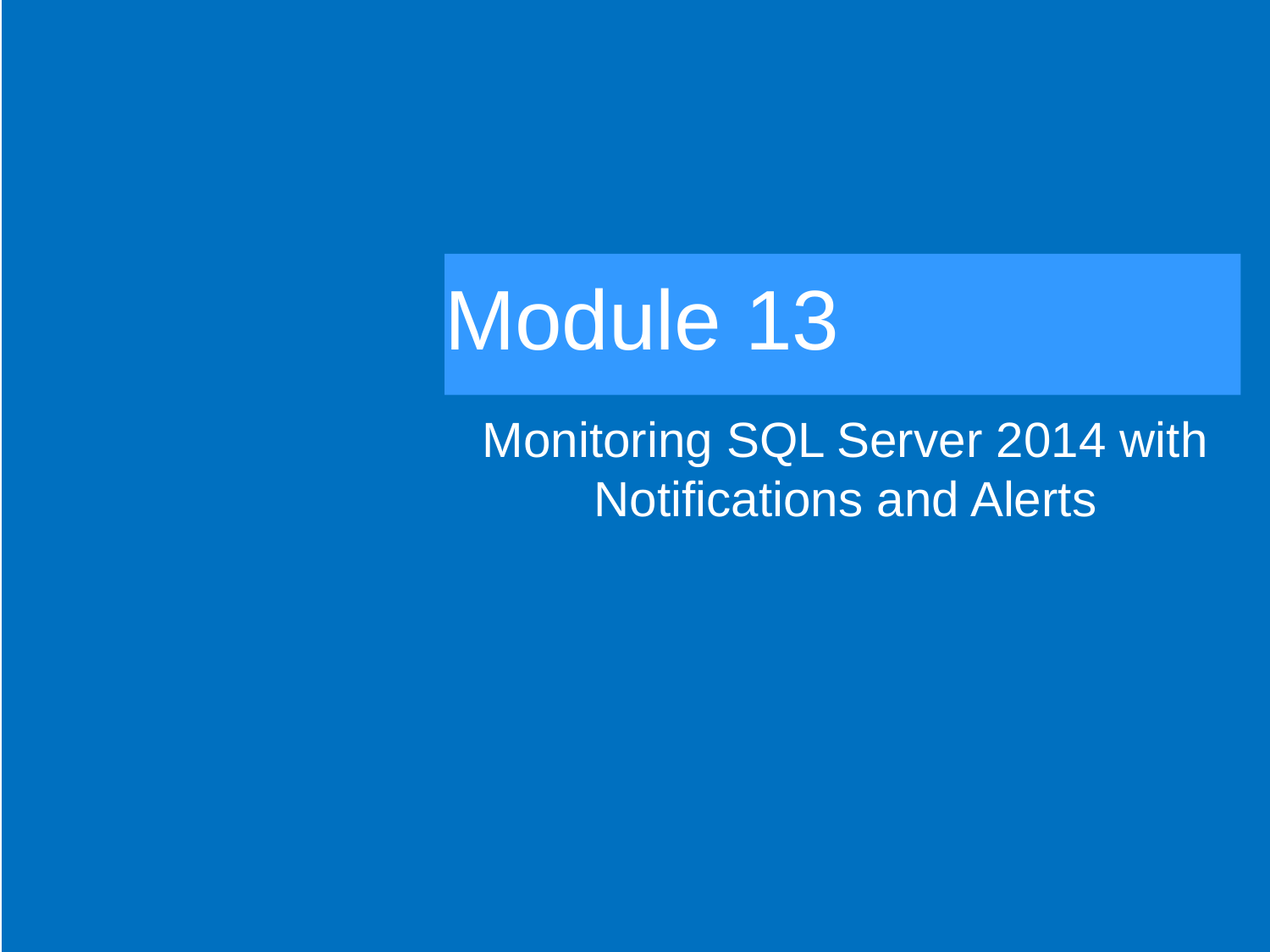

# Module 13
Monitoring SQL Server 2014 with Notifications and Alerts